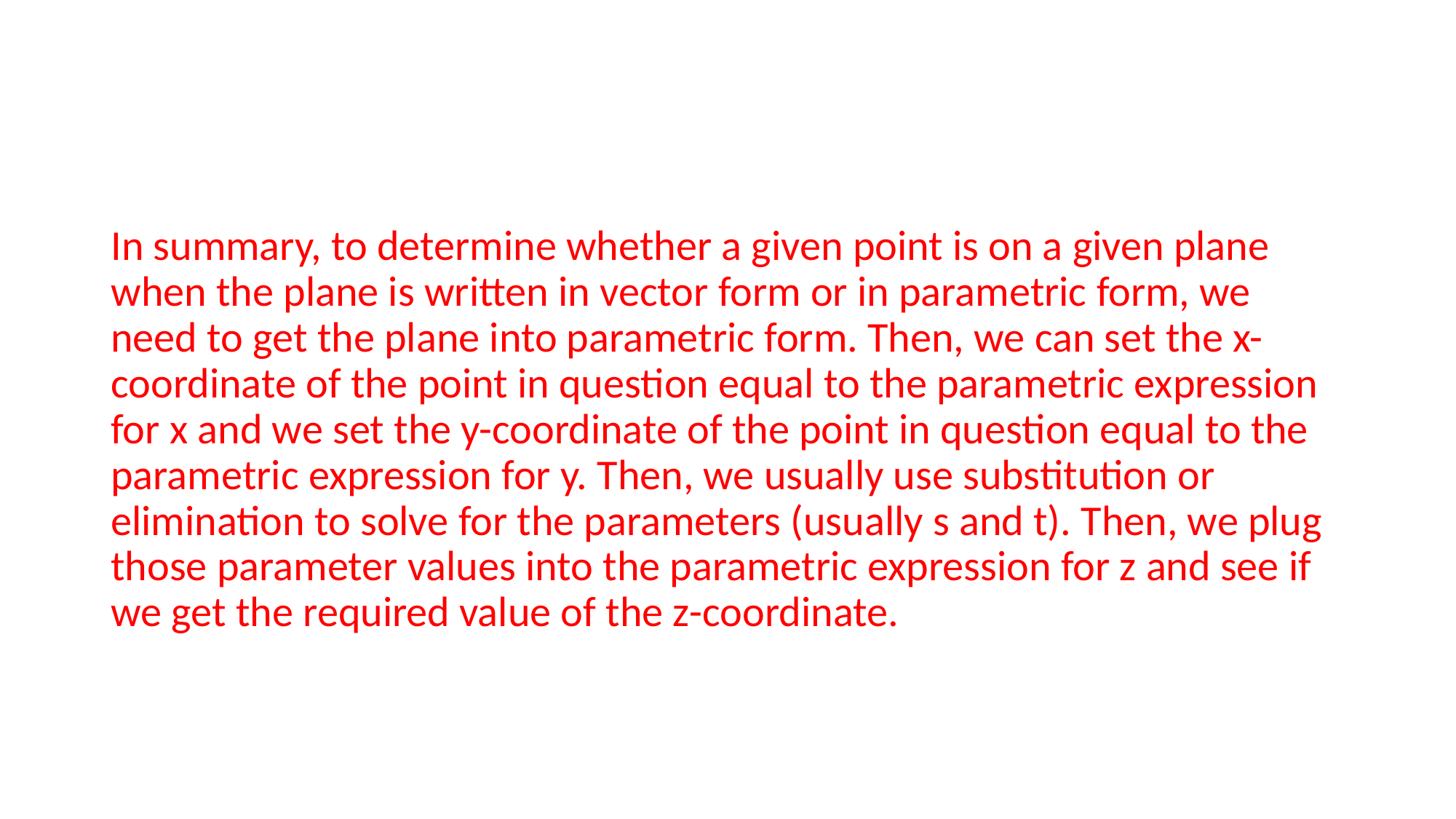

#
In summary, to determine whether a given point is on a given plane when the plane is written in vector form or in parametric form, we need to get the plane into parametric form. Then, we can set the x-coordinate of the point in question equal to the parametric expression for x and we set the y-coordinate of the point in question equal to the parametric expression for y. Then, we usually use substitution or elimination to solve for the parameters (usually s and t). Then, we plug those parameter values into the parametric expression for z and see if we get the required value of the z-coordinate.